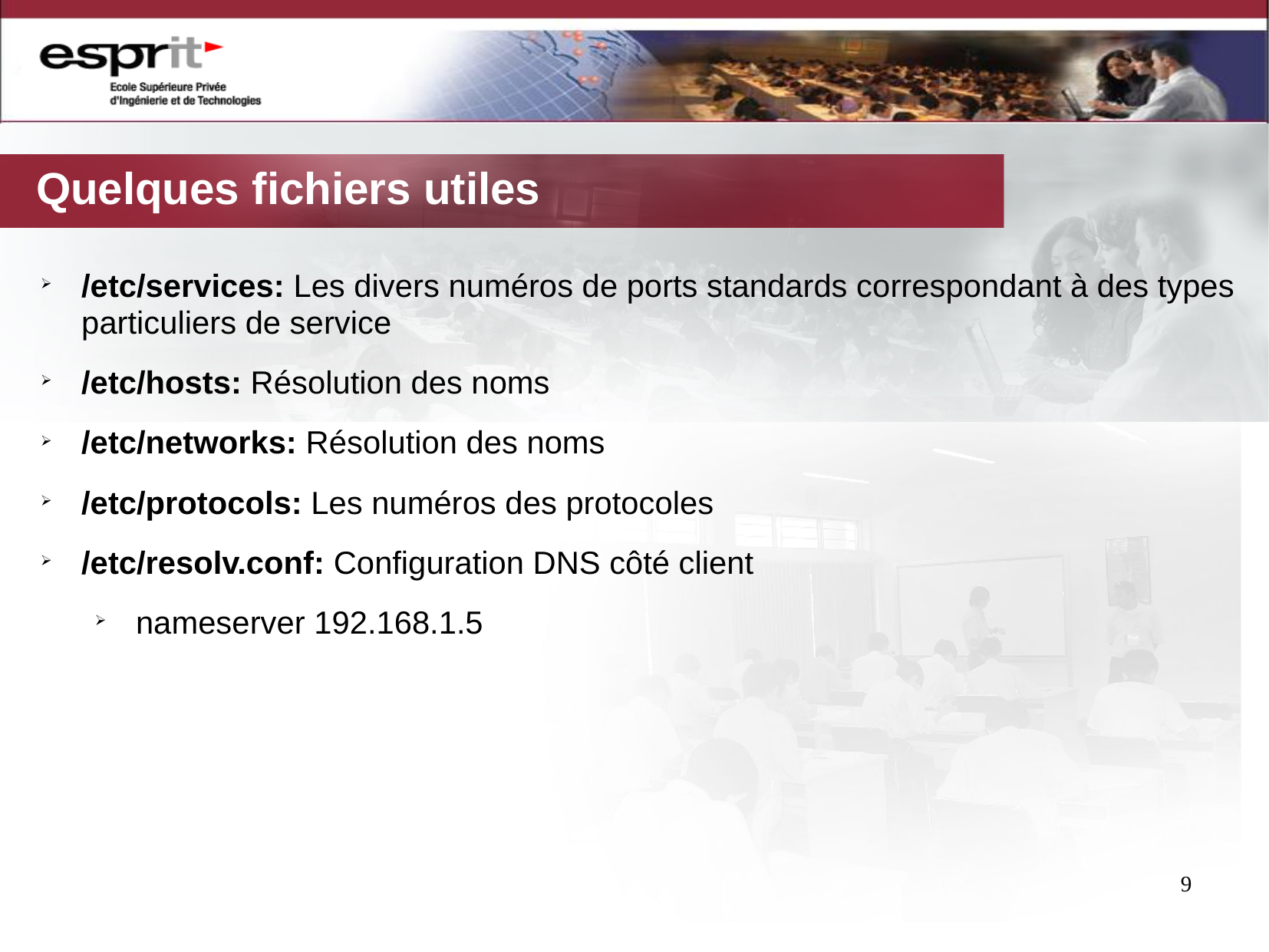

# Quelques fichiers utiles
/etc/services: Les divers numéros de ports standards correspondant à des types particuliers de service
/etc/hosts: Résolution des noms
/etc/networks: Résolution des noms
/etc/protocols: Les numéros des protocoles
/etc/resolv.conf: Configuration DNS côté client
nameserver 192.168.1.5
9